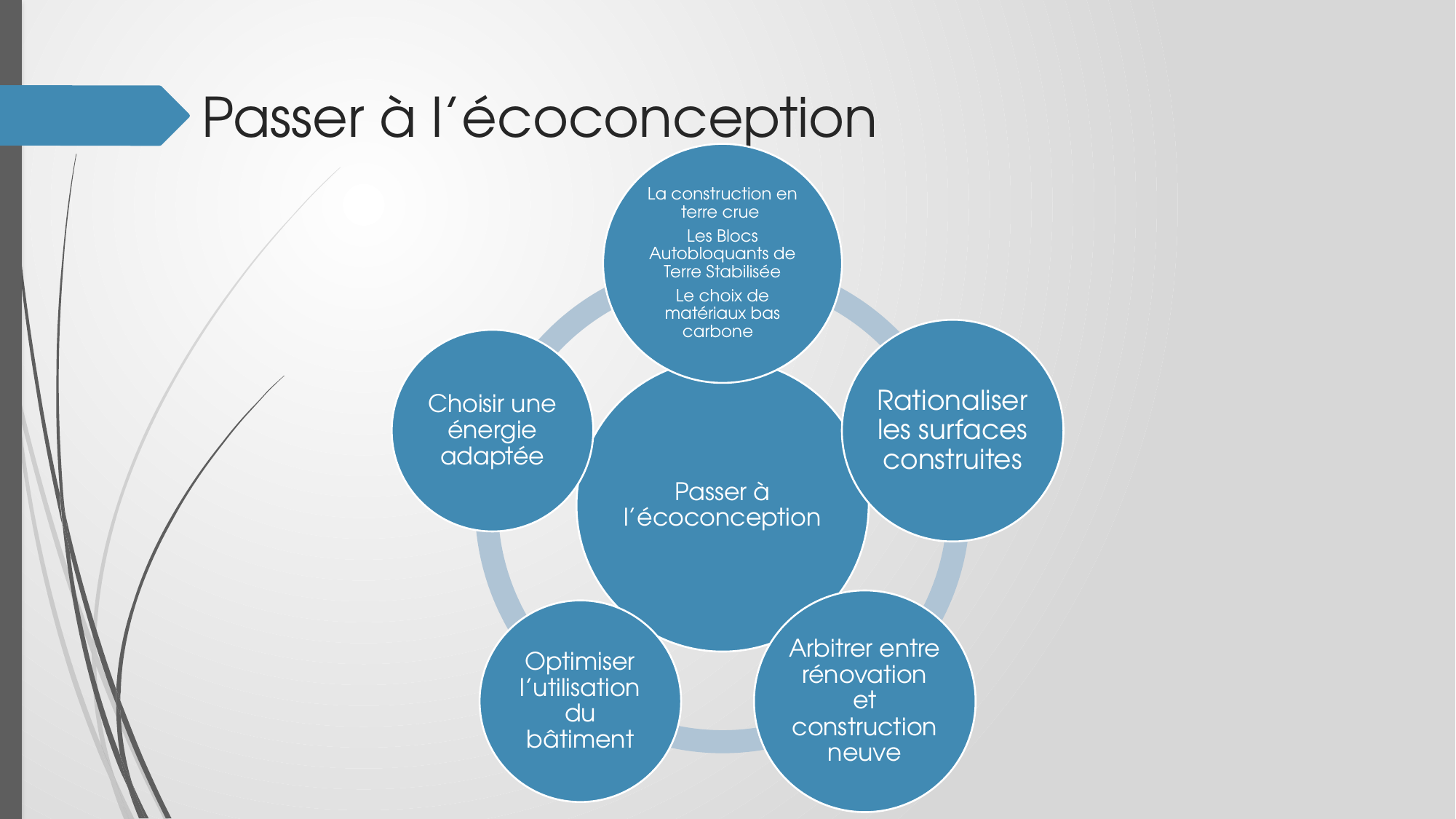

# Passer à l’écoconception
Passer à l’écoconception
La construction en terre crue
Les Blocs Autobloquants de Terre Stabilisée
Le choix de matériaux bas carbone
Rationaliser les surfaces construites
Arbitrer entre rénovation et construction neuve
Optimiser l’utilisation du bâtiment
Choisir une énergie adaptée